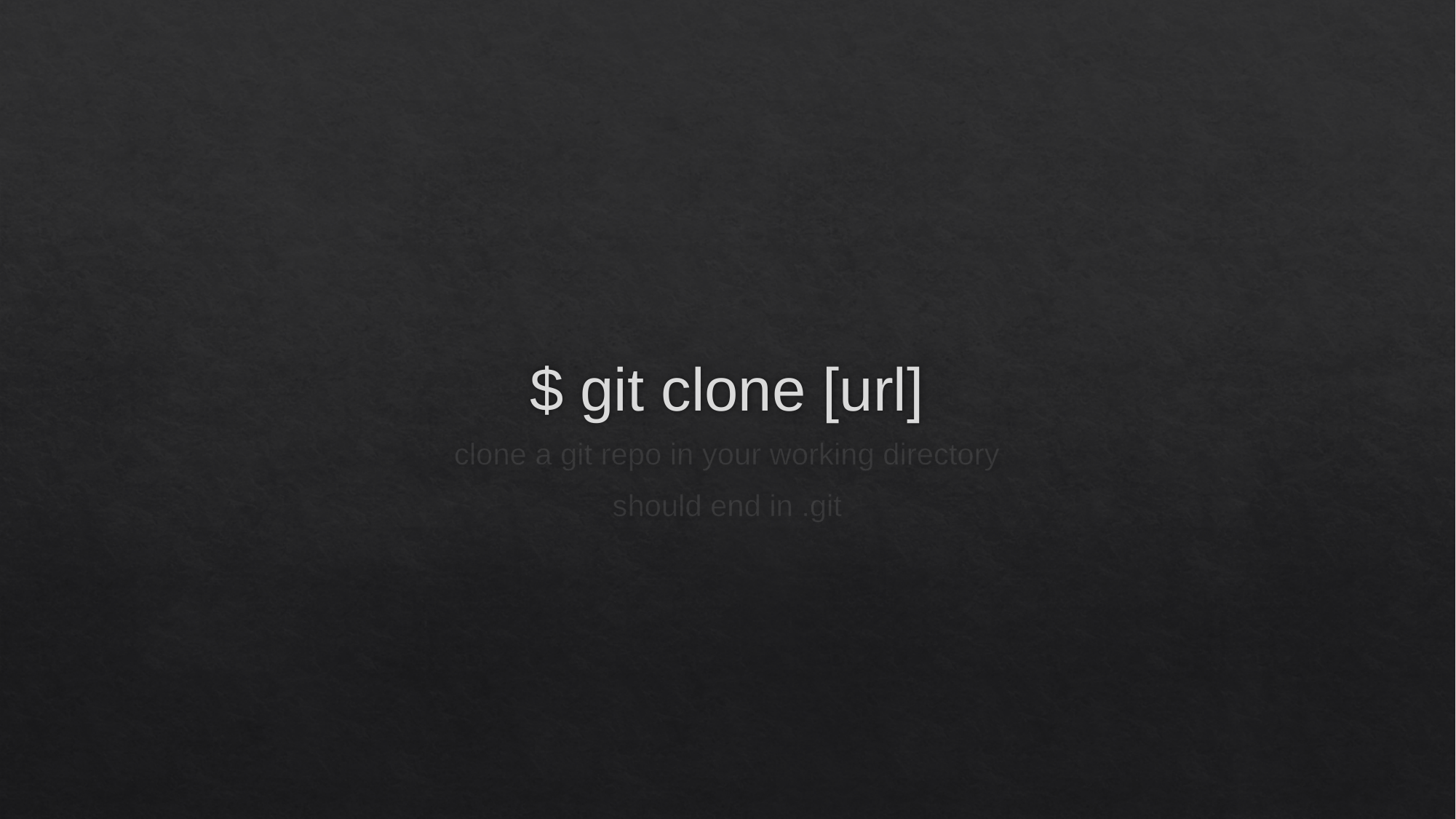

# $ git clone [url]
clone a git repo in your working directory
should end in .git